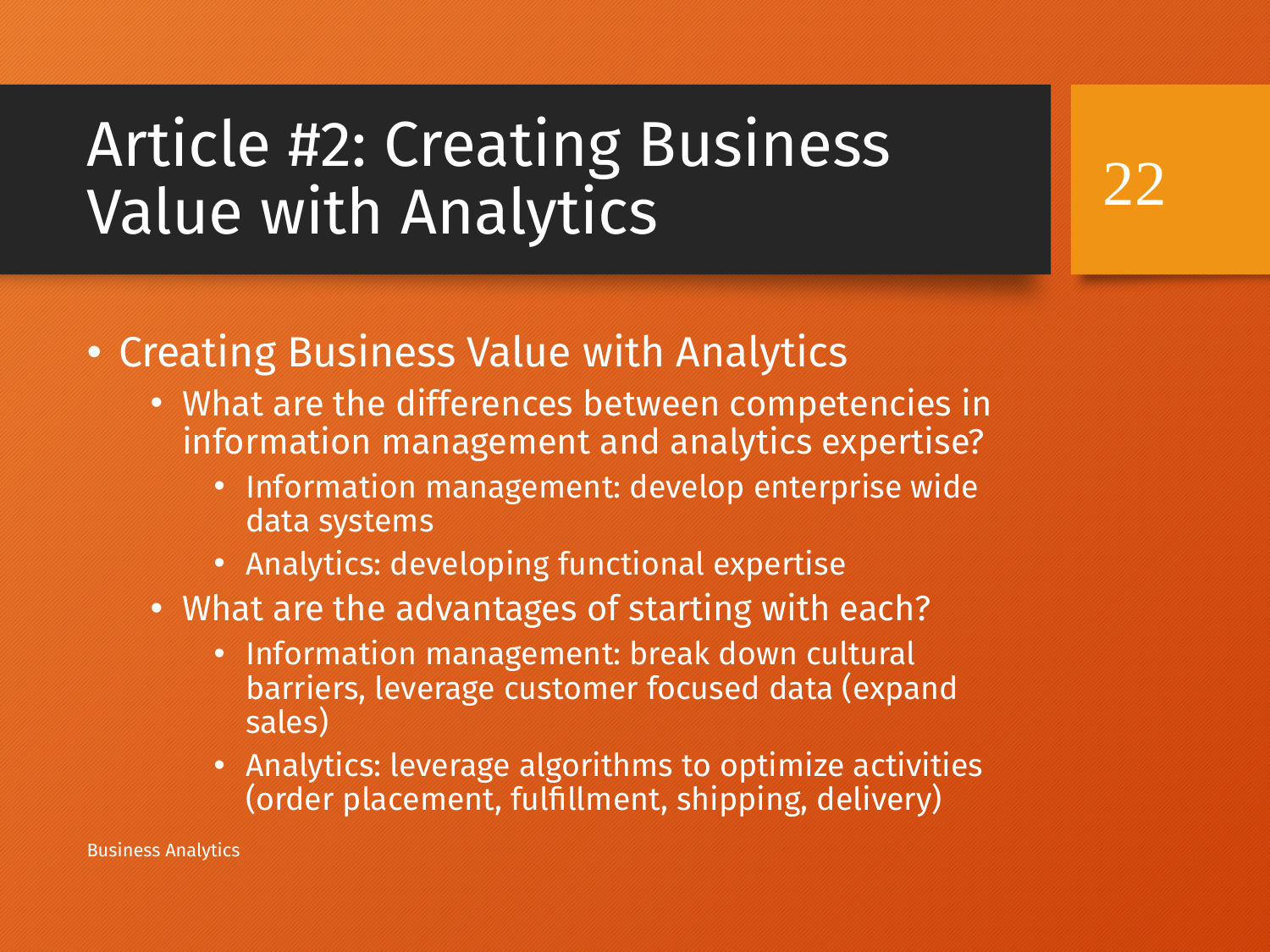

# Article #2: Creating Business Value with Analytics
22
Creating Business Value with Analytics
What are the differences between competencies in information management and analytics expertise?
Information management: develop enterprise wide data systems
Analytics: developing functional expertise
What are the advantages of starting with each?
Information management: break down cultural barriers, leverage customer focused data (expand sales)
Analytics: leverage algorithms to optimize activities (order placement, fulfillment, shipping, delivery)

Business Analytics